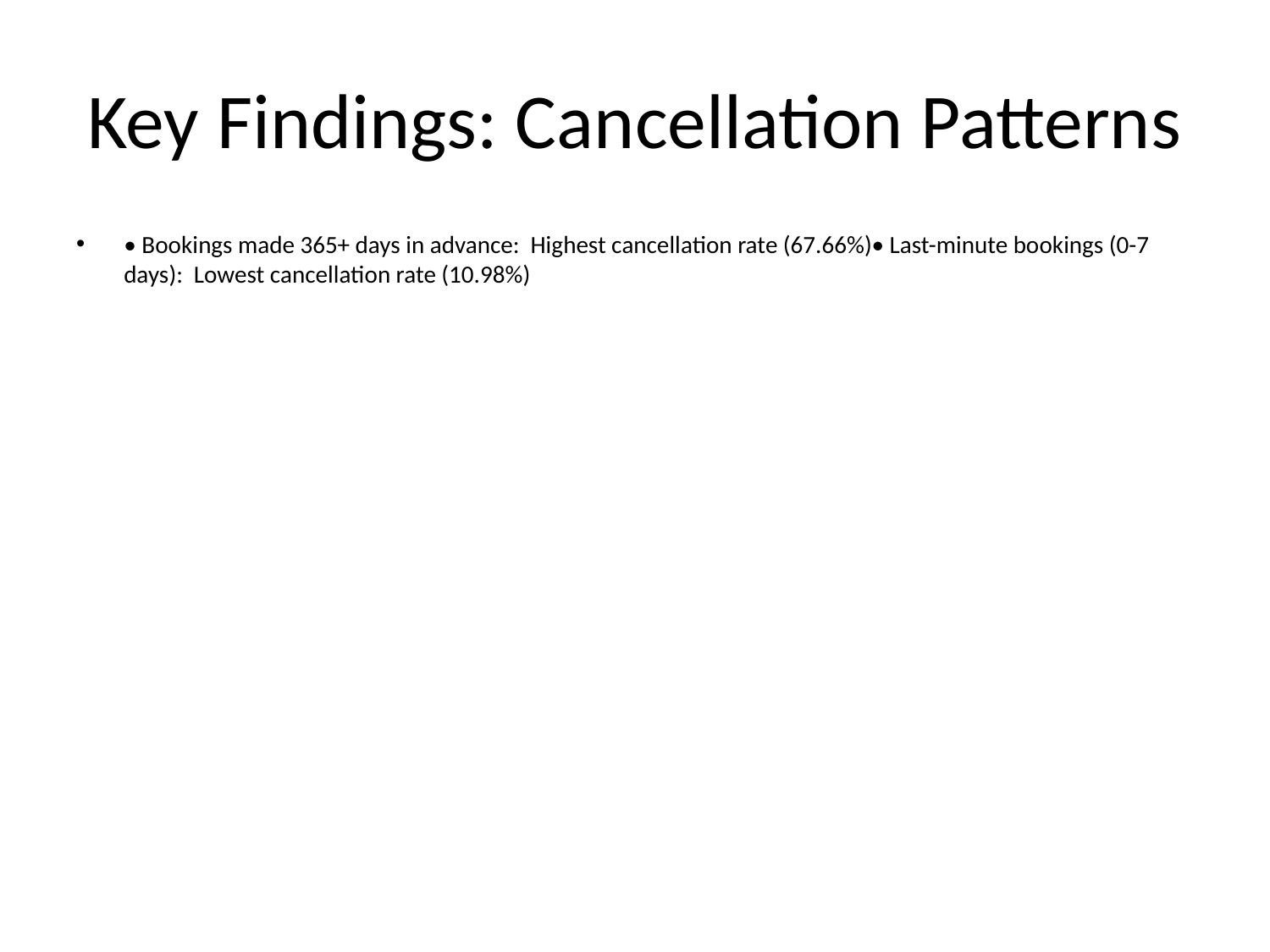

# Key Findings: Cancellation Patterns
• Bookings made 365+ days in advance:  Highest cancellation rate (67.66%)• Last-minute bookings (0-7 days):  Lowest cancellation rate (10.98%)